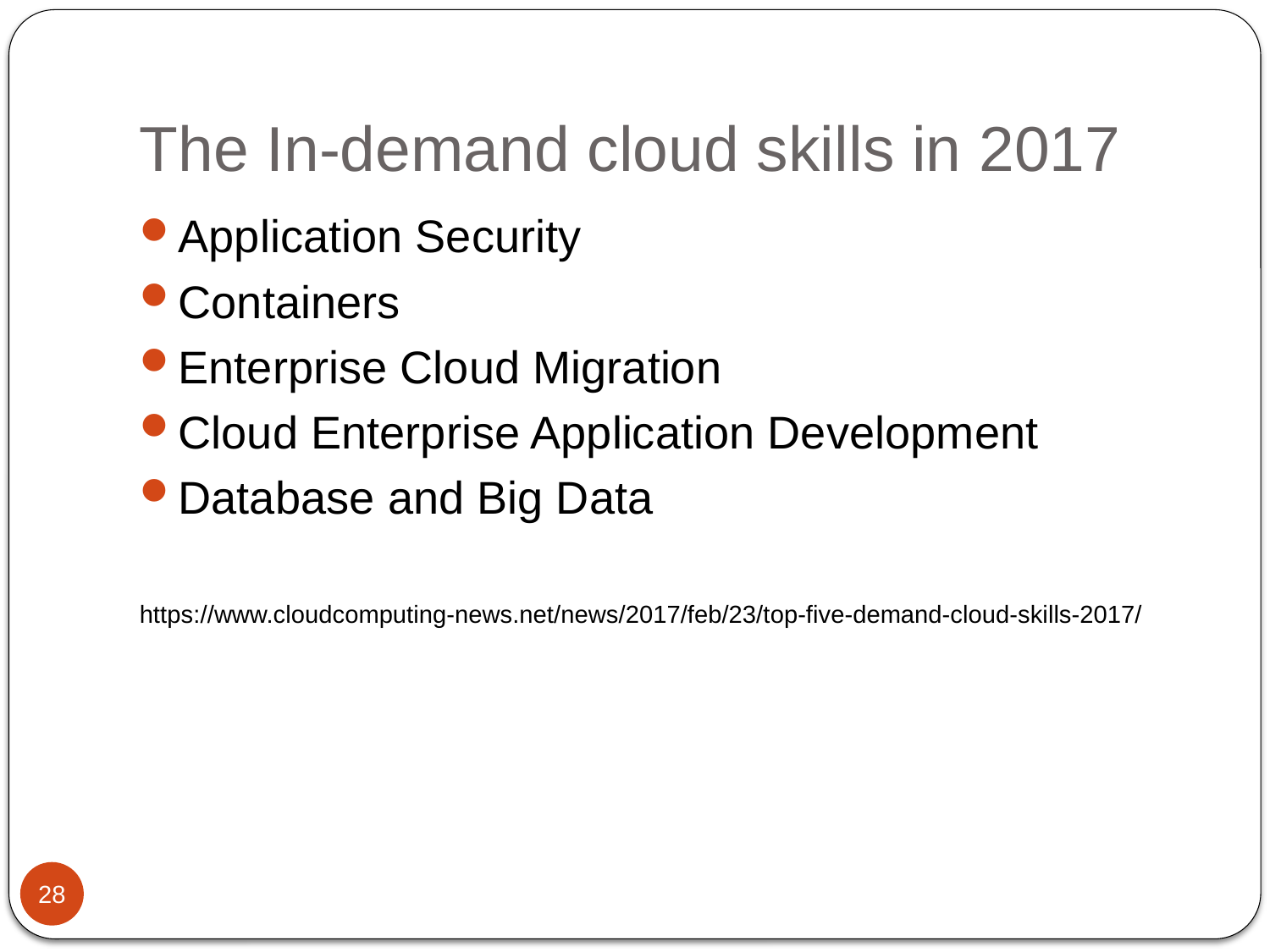

# The In-demand cloud skills in 2017
Application Security
Containers
Enterprise Cloud Migration
Cloud Enterprise Application Development
Database and Big Data

https://www.cloudcomputing-news.net/news/2017/feb/23/top-five-demand-cloud-skills-2017/
28